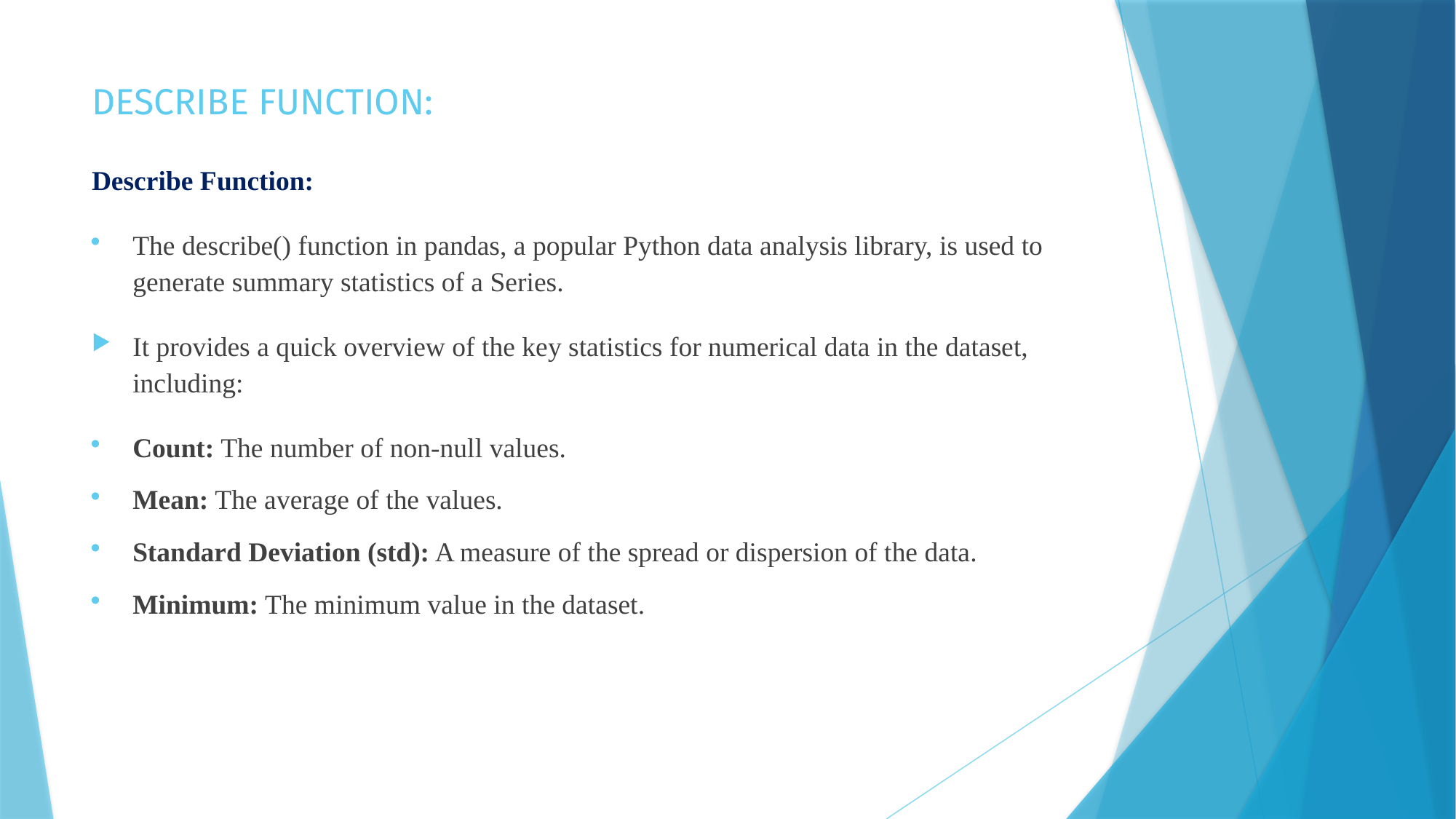

# DESCRIBE FUNCTION:
Describe Function:
The describe() function in pandas, a popular Python data analysis library, is used to generate summary statistics of a Series.
It provides a quick overview of the key statistics for numerical data in the dataset, including:
Count: The number of non-null values.
Mean: The average of the values.
Standard Deviation (std): A measure of the spread or dispersion of the data.
Minimum: The minimum value in the dataset.